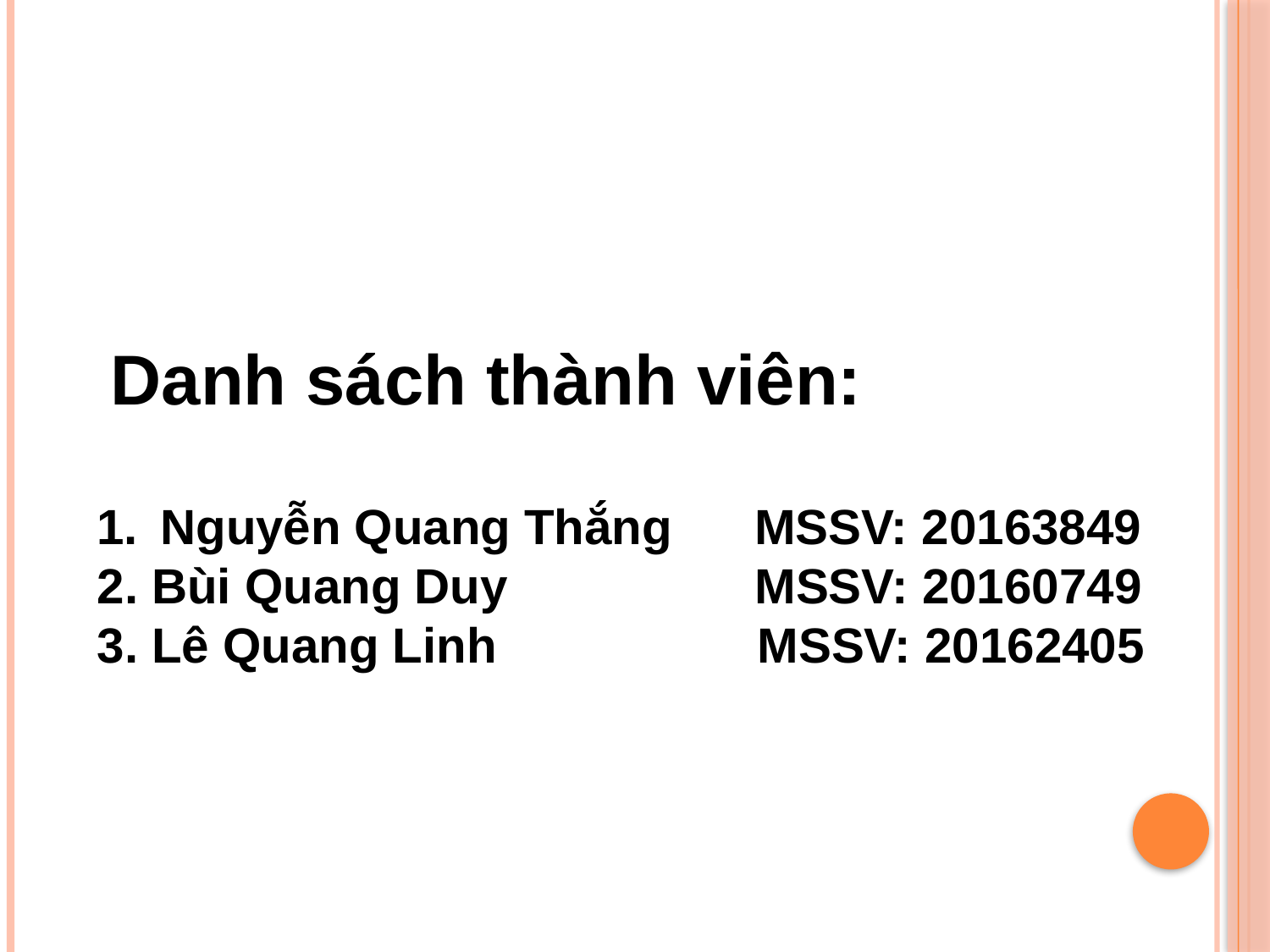

Danh sách thành viên:

Nguyễn Quang Thắng      MSSV: 20163849
2. Bùi Quang Duy                  MSSV: 20160749
3. Lê Quang Linh                   MSSV: 20162405